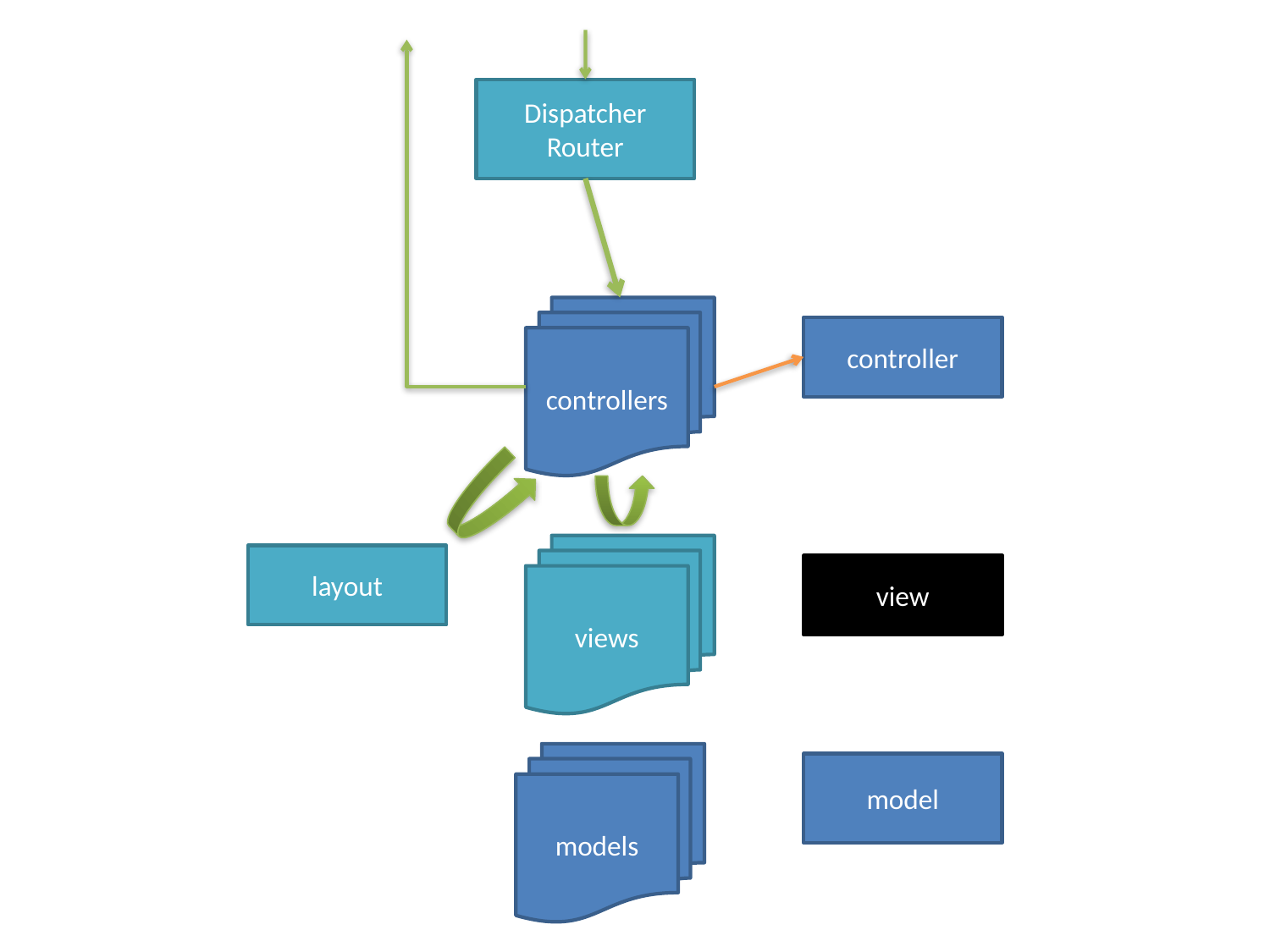

Dispatcher
Router
controllers
controller

views
layout
view
models
model